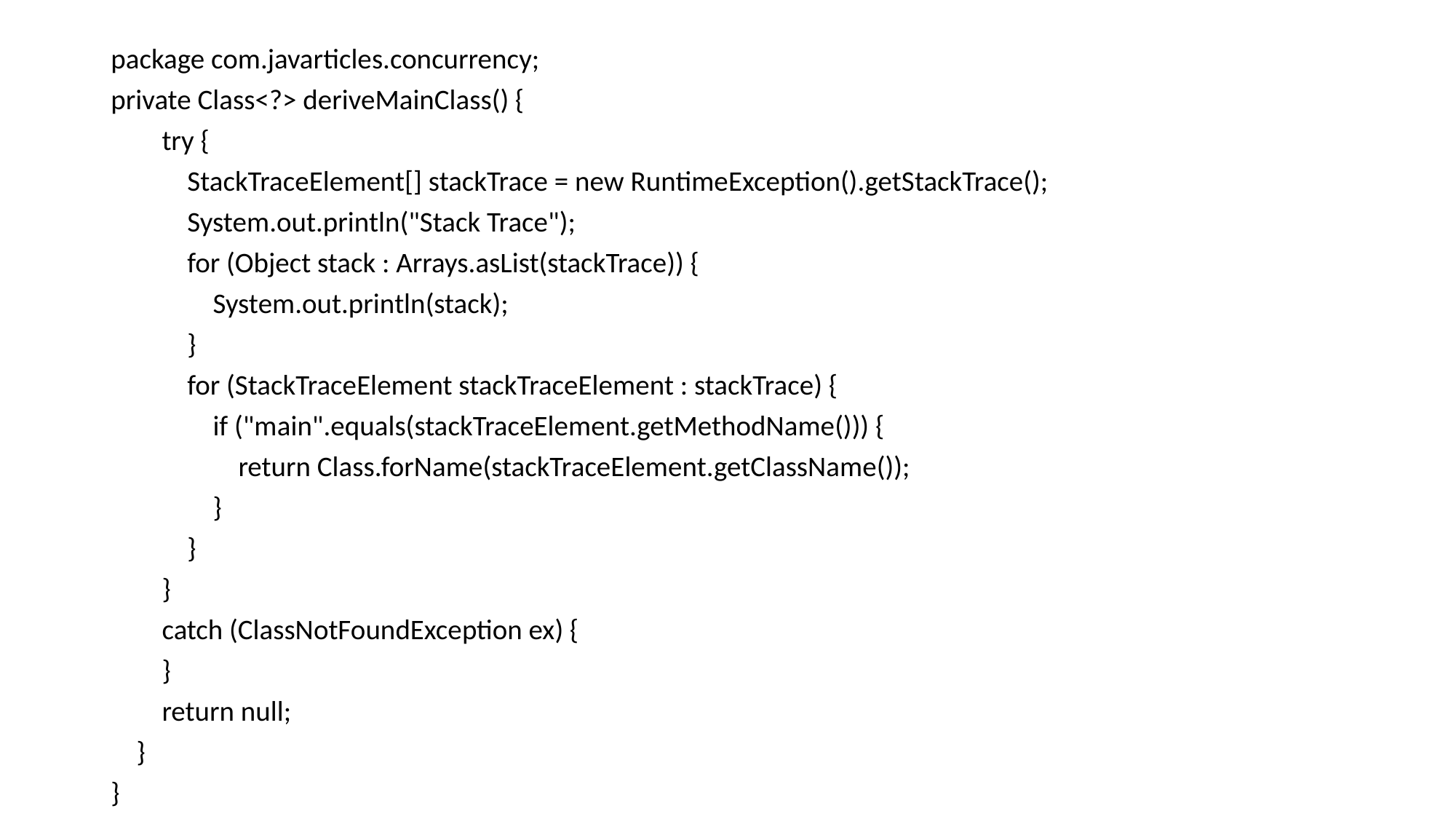

package com.javarticles.concurrency;
private Class<?> deriveMainClass() {
        try {
            StackTraceElement[] stackTrace = new RuntimeException().getStackTrace();
            System.out.println("Stack Trace");
            for (Object stack : Arrays.asList(stackTrace)) {
                System.out.println(stack);
            }
            for (StackTraceElement stackTraceElement : stackTrace) {
                if ("main".equals(stackTraceElement.getMethodName())) {
                    return Class.forName(stackTraceElement.getClassName());
                }
            }
        }
        catch (ClassNotFoundException ex) {
        }
        return null;
    }
}